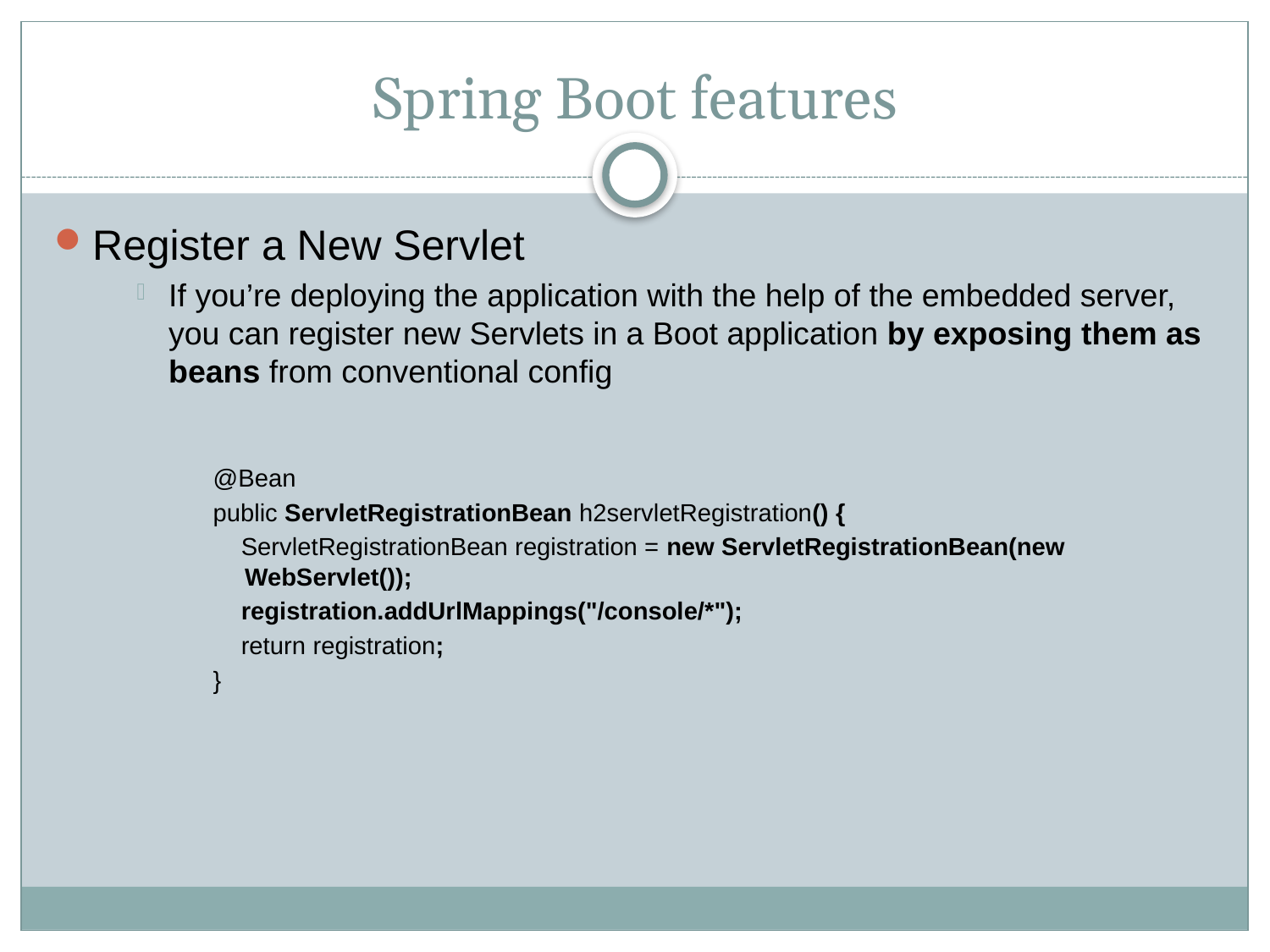

# Spring Boot features
Register a New Servlet
If you’re deploying the application with the help of the embedded server, you can register new Servlets in a Boot application by exposing them as beans from conventional config

@Bean
public ServletRegistrationBean h2servletRegistration() {
    ServletRegistrationBean registration = new ServletRegistrationBean(new WebServlet());
    registration.addUrlMappings("/console/*");
    return registration;
}